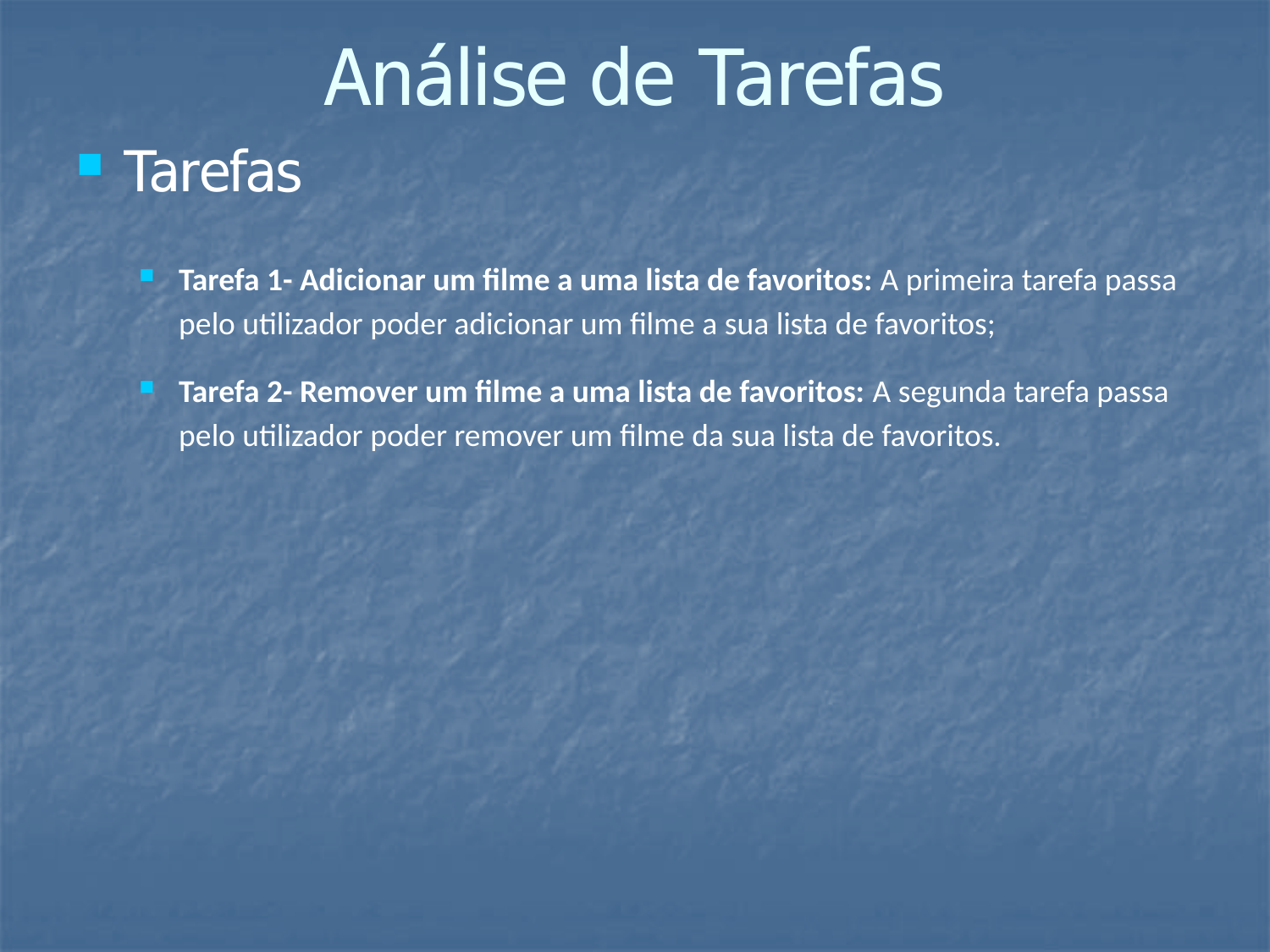

# Análise de Tarefas
Tarefas

Tarefa 1- Adicionar um filme a uma lista de favoritos: A primeira tarefa passa pelo utilizador poder adicionar um filme a sua lista de favoritos;
Tarefa 2- Remover um filme a uma lista de favoritos: A segunda tarefa passa pelo utilizador poder remover um filme da sua lista de favoritos.